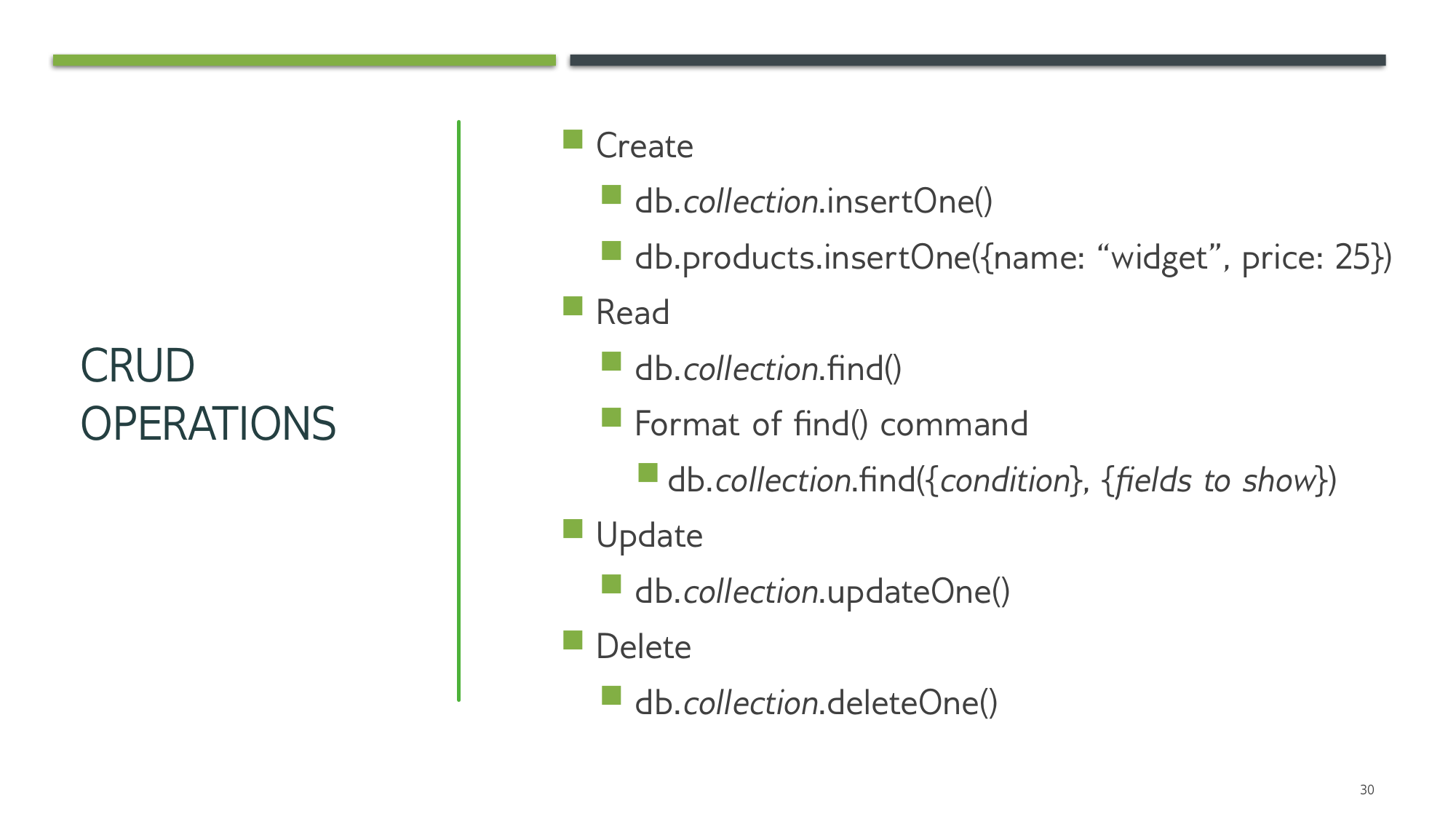

# CRUD operations
Create
db.collection.insertOne()
db.products.insertOne({name: “widget”, price: 25})
Read
db.collection.find()
Format of find() command
db.collection.find({condition}, {fields to show})
Update
db.collection.updateOne()
Delete
db.collection.deleteOne()

30